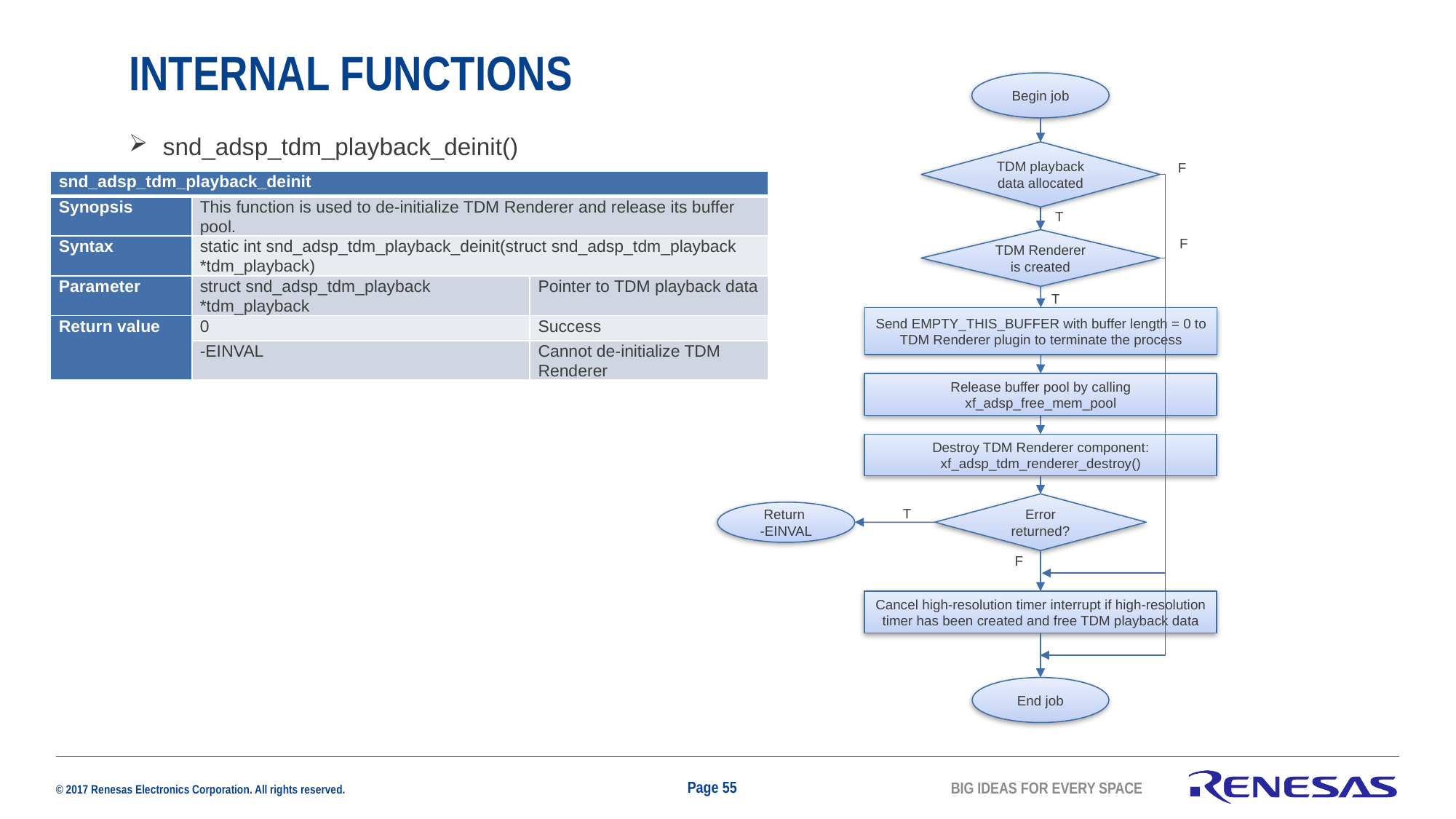

# INTERNAL FUNCTIONS
Begin job
TDM playback data allocated
F
T
F
TDM Renderer is created
T
Send EMPTY_THIS_BUFFER with buffer length = 0 to TDM Renderer plugin to terminate the process
Release buffer pool by calling xf_adsp_free_mem_pool
Destroy TDM Renderer component:
xf_adsp_tdm_renderer_destroy()
Error returned?
T
Return
-EINVAL
F
Cancel high-resolution timer interrupt if high-resolution timer has been created and free TDM playback data
End job
snd_adsp_tdm_playback_deinit()
| snd\_adsp\_tdm\_playback\_deinit |  |  |
| --- | --- | --- |
| Synopsis | This function is used to de-initialize TDM Renderer and release its buffer pool. |  |
| Syntax | static int snd\_adsp\_tdm\_playback\_deinit(struct snd\_adsp\_tdm\_playback \*tdm\_playback) |  |
| Parameter | struct snd\_adsp\_tdm\_playback \*tdm\_playback | Pointer to TDM playback data |
| Return value | 0 | Success |
|  | -EINVAL | Cannot de-initialize TDM Renderer |
Page 55